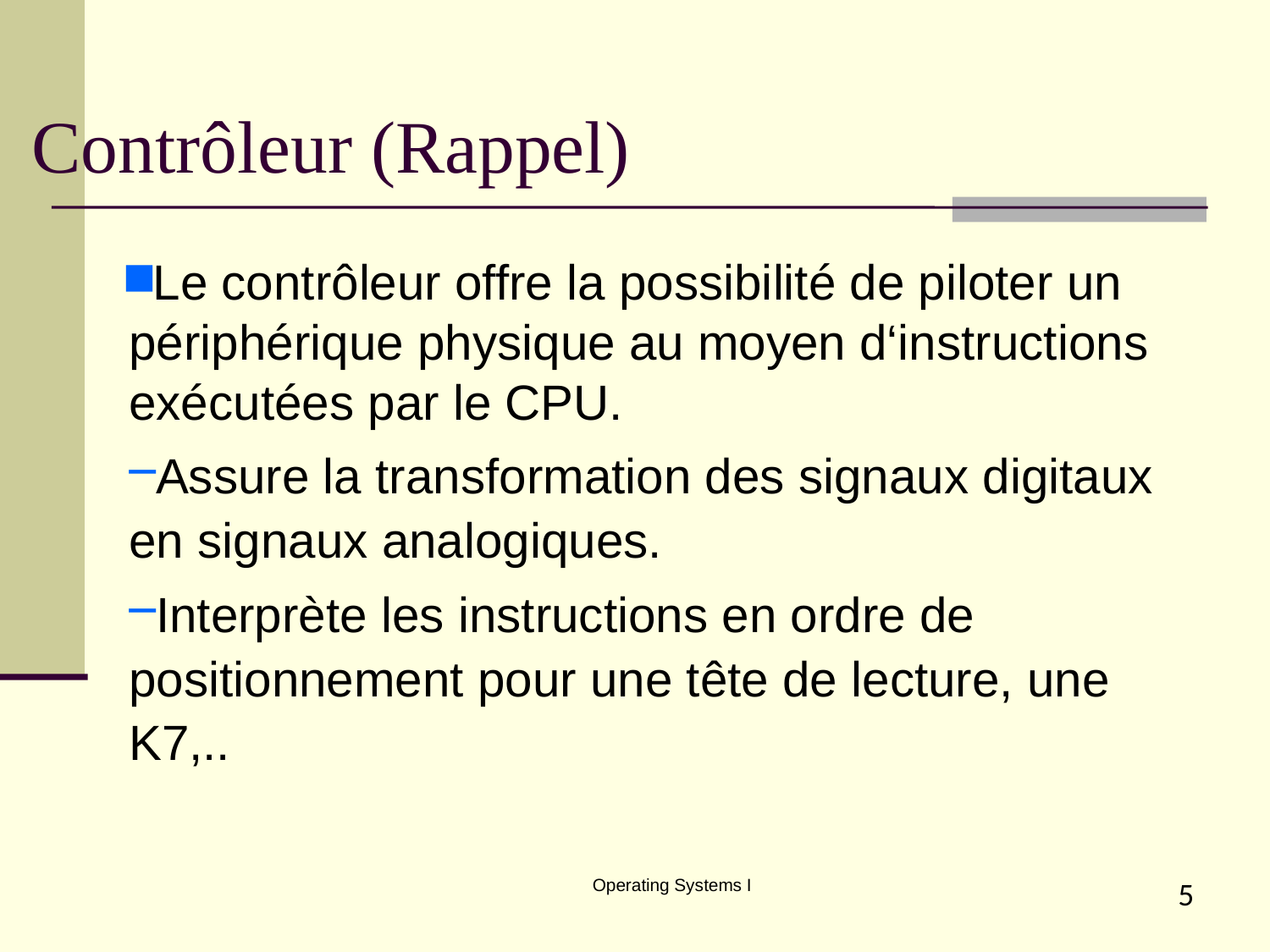

Contrôleur (Rappel)
Le contrôleur offre la possibilité de piloter un périphérique physique au moyen d‘instructions exécutées par le CPU.
Assure la transformation des signaux digitaux en signaux analogiques.
Interprète les instructions en ordre de positionnement pour une tête de lecture, une K7,..
Operating Systems I
5